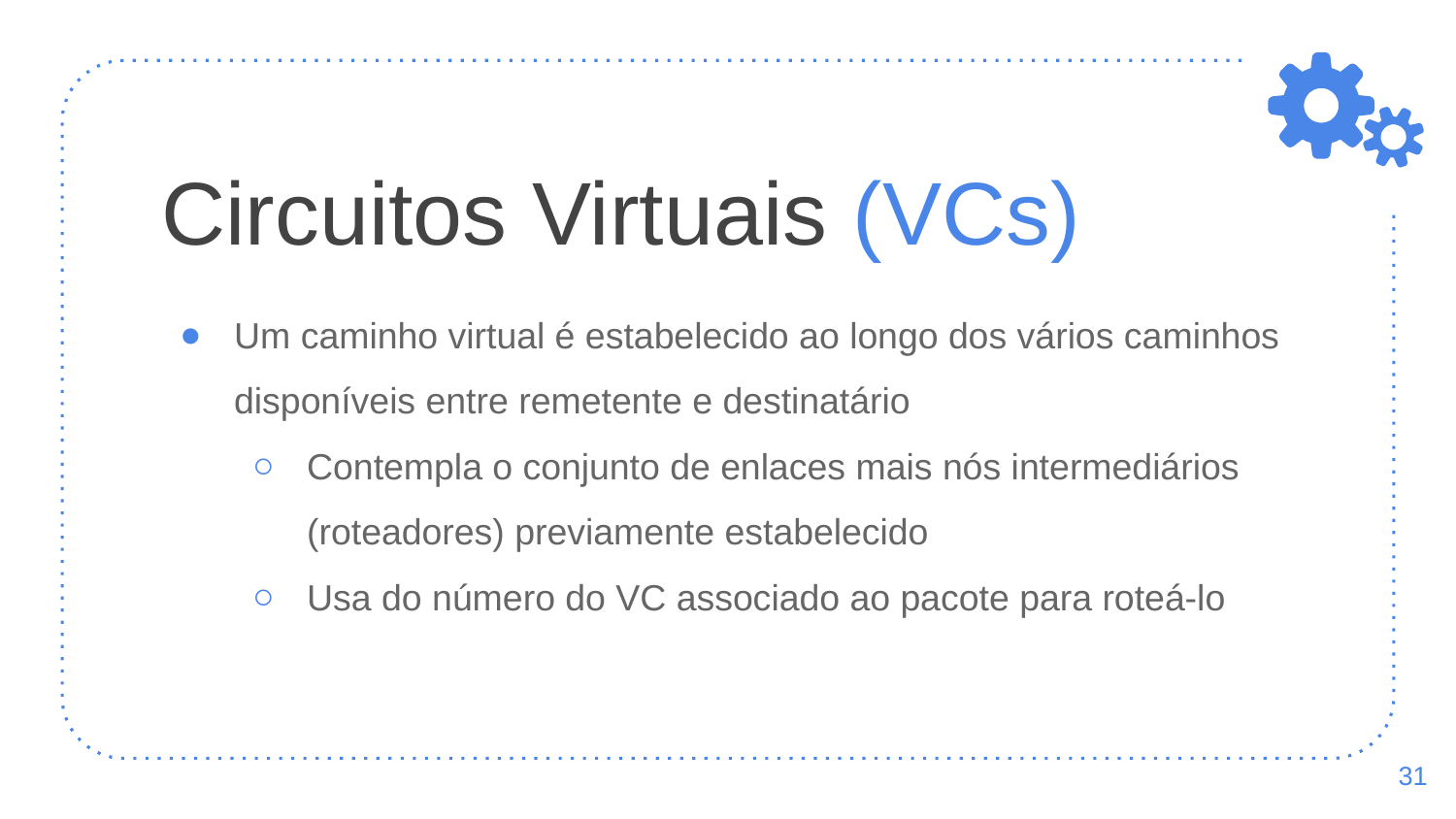

# Circuitos Virtuais (VCs)
Um caminho virtual é estabelecido ao longo dos vários caminhos disponíveis entre remetente e destinatário
Contempla o conjunto de enlaces mais nós intermediários (roteadores) previamente estabelecido
Usa do número do VC associado ao pacote para roteá-lo
31